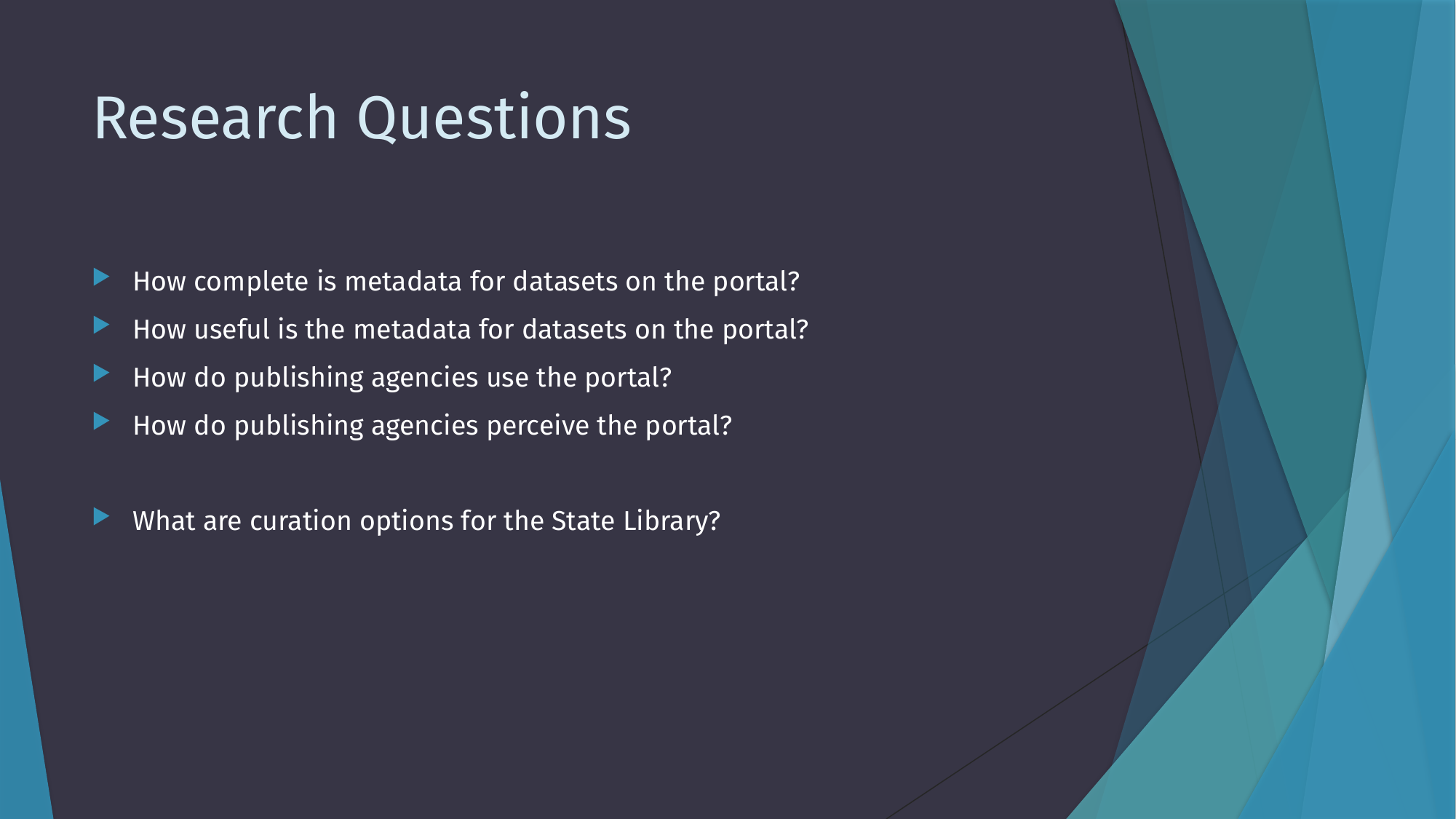

# Research Questions
How complete is metadata for datasets on the portal?
How useful is the metadata for datasets on the portal?
How do publishing agencies use the portal?
How do publishing agencies perceive the portal?

What are curation options for the State Library?